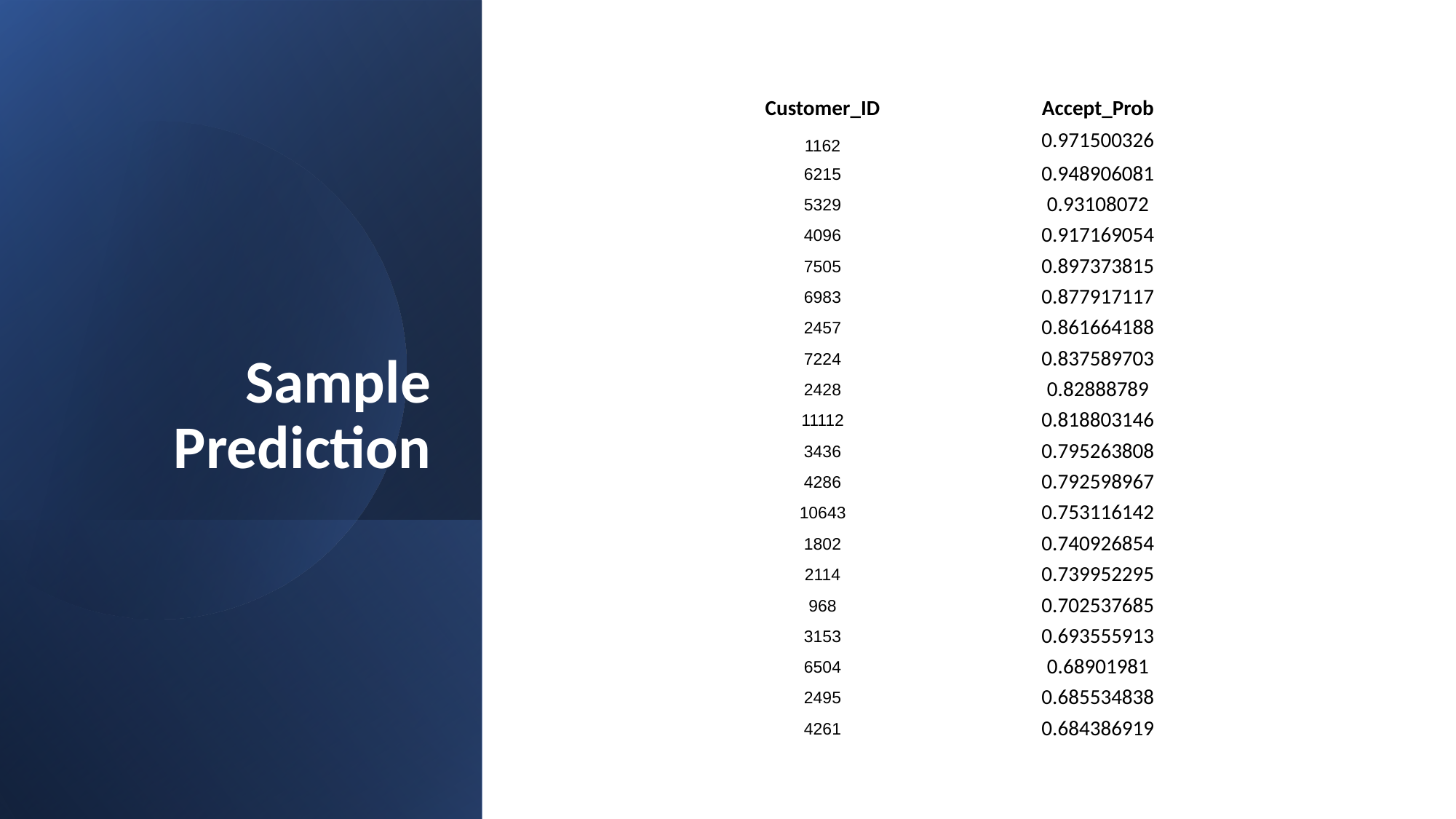

| Customer\_ID | Accept\_Prob |
| --- | --- |
| 1162 | 0.971500326 |
| 6215 | 0.948906081 |
| 5329 | 0.93108072 |
| 4096 | 0.917169054 |
| 7505 | 0.897373815 |
| 6983 | 0.877917117 |
| 2457 | 0.861664188 |
| 7224 | 0.837589703 |
| 2428 | 0.82888789 |
| 11112 | 0.818803146 |
| 3436 | 0.795263808 |
| 4286 | 0.792598967 |
| 10643 | 0.753116142 |
| 1802 | 0.740926854 |
| 2114 | 0.739952295 |
| 968 | 0.702537685 |
| 3153 | 0.693555913 |
| 6504 | 0.68901981 |
| 2495 | 0.685534838 |
| 4261 | 0.684386919 |

# Sample Prediction